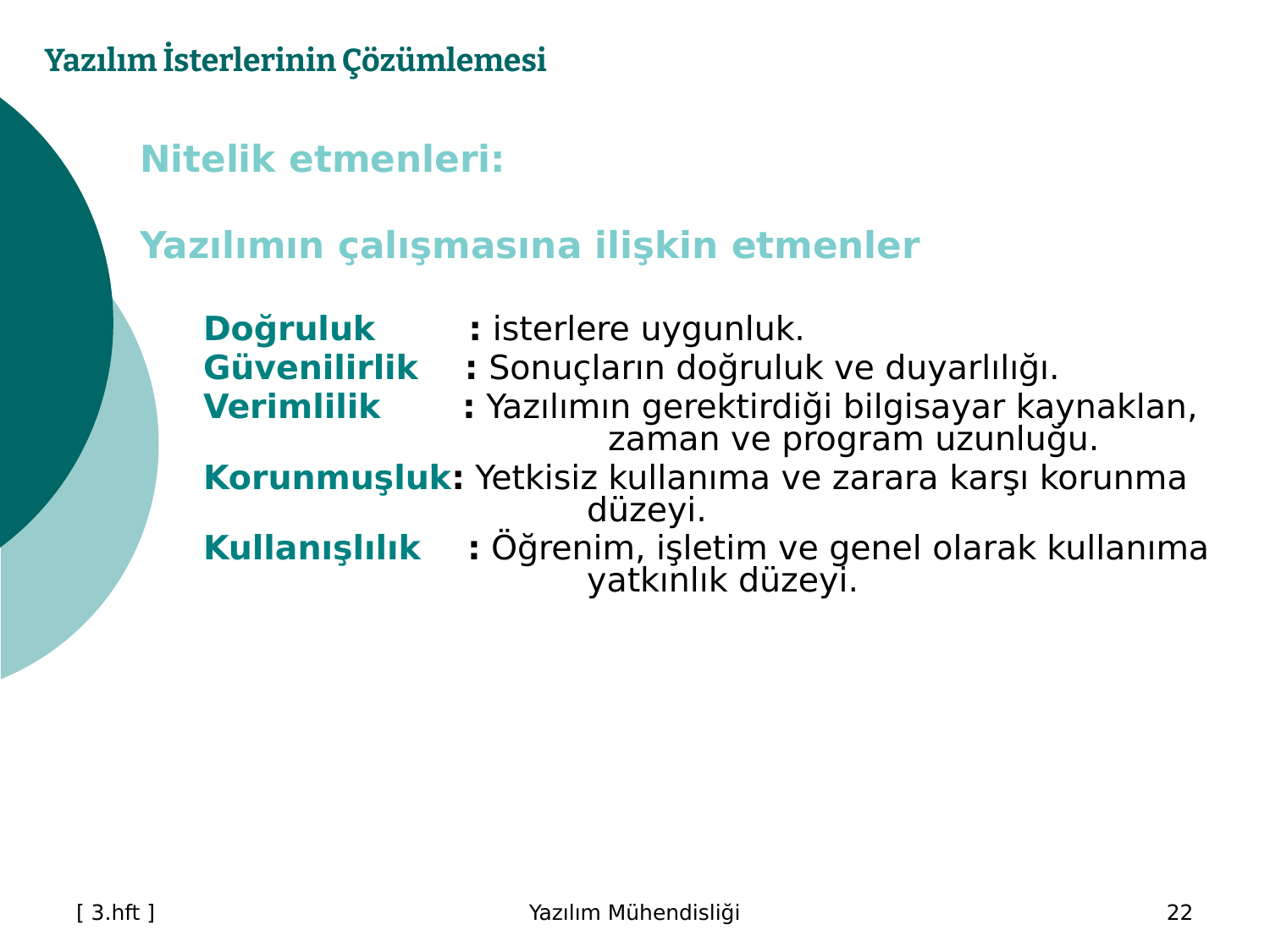

# Yazılım İsterlerinin Çözümlemesi
Nitelik etmenleri:

Yazılımın çalışmasına ilişkin etmenler

Doğruluk        : isterlere uygunluk.
Güvenilirlik    : Sonuçların doğruluk ve duyarlılığı.
Verimlilik       : Yazılımın gerektirdiği bilgisayar kaynaklan, 		         zaman ve program uzunluğu.
Korunmuşluk: Yetkisiz kullanıma ve zarara karşı korunma 	                   düzeyi.
Kullanışlılık    : Öğrenim, işletim ve genel olarak kullanıma 	 	       yatkınlık düzeyi.

[ 3.hft ]
Yazılım Mühendisliği
22